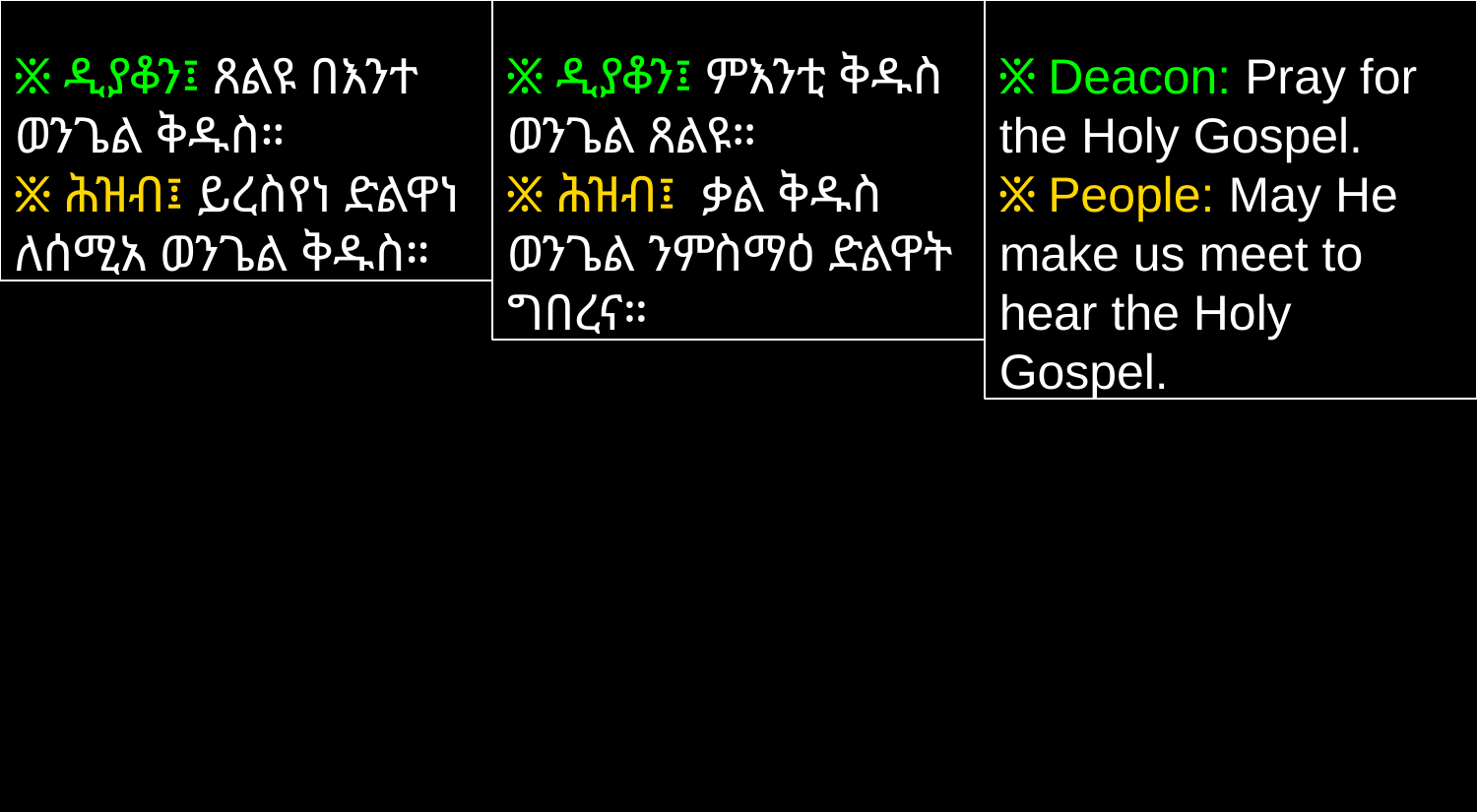

፠ ዲያቆን፤ ጸልዩ በእንተ ወንጌል ቅዱስ።
፠ ሕዝብ፤ ይረስየነ ድልዋነ ለሰሚአ ወንጌል ቅዱስ።

፠ ዲያቆን፤ ምእንቲ ቅዱስ ወንጌል ጸልዩ።
፠ ሕዝብ፤  ቃል ቅዱስ ወንጌል ንምስማዕ ድልዋት ግበረና።

፠ Deacon: Pray for the Holy Gospel.
፠ People: May He make us meet to hear the Holy Gospel.